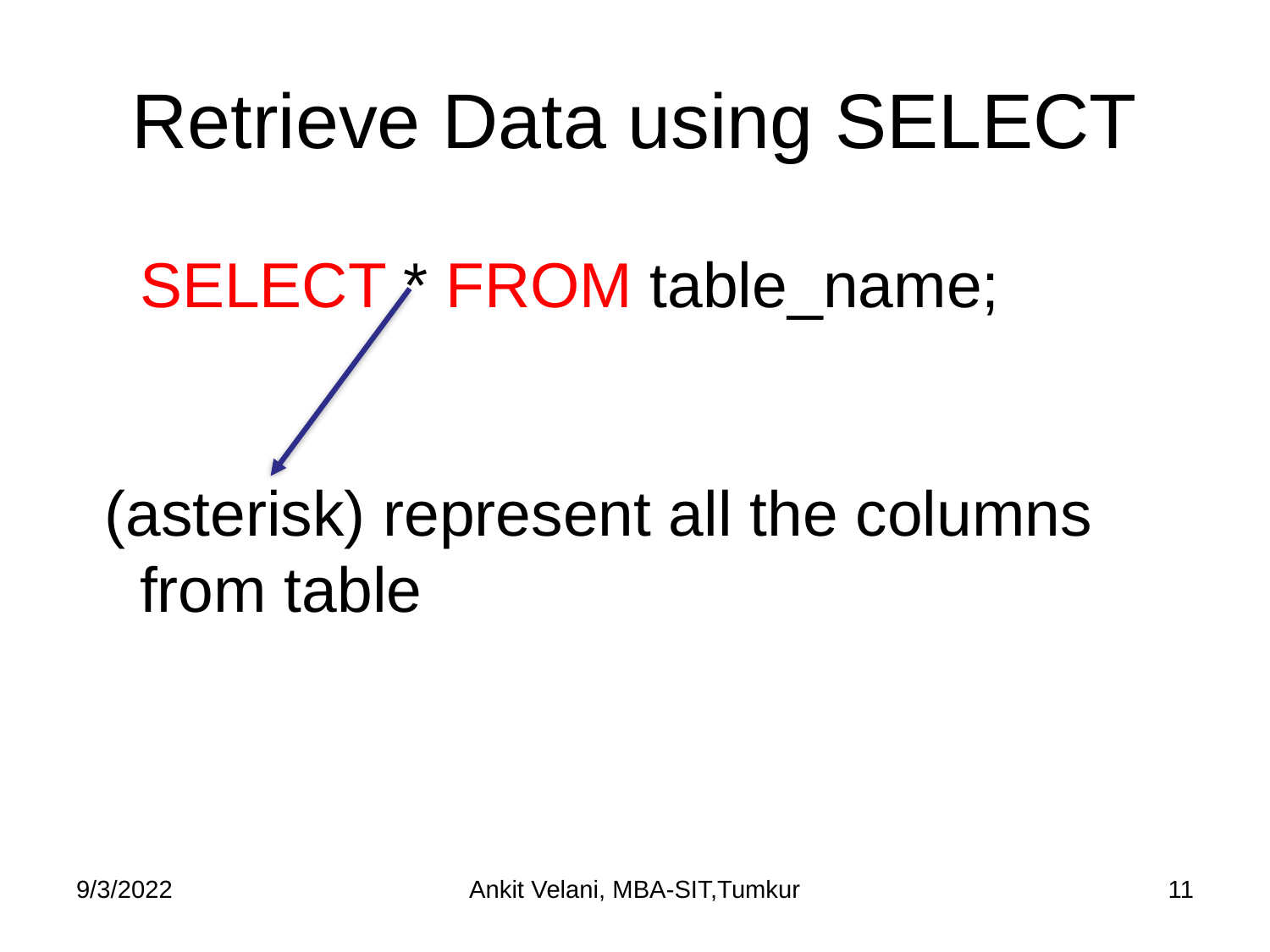

# Retrieve Data using SELECT
      SELECT * FROM table_name;

    (asterisk) represent all the columns
      from table
9/3/2022
Ankit Velani, MBA-SIT,Tumkur
11